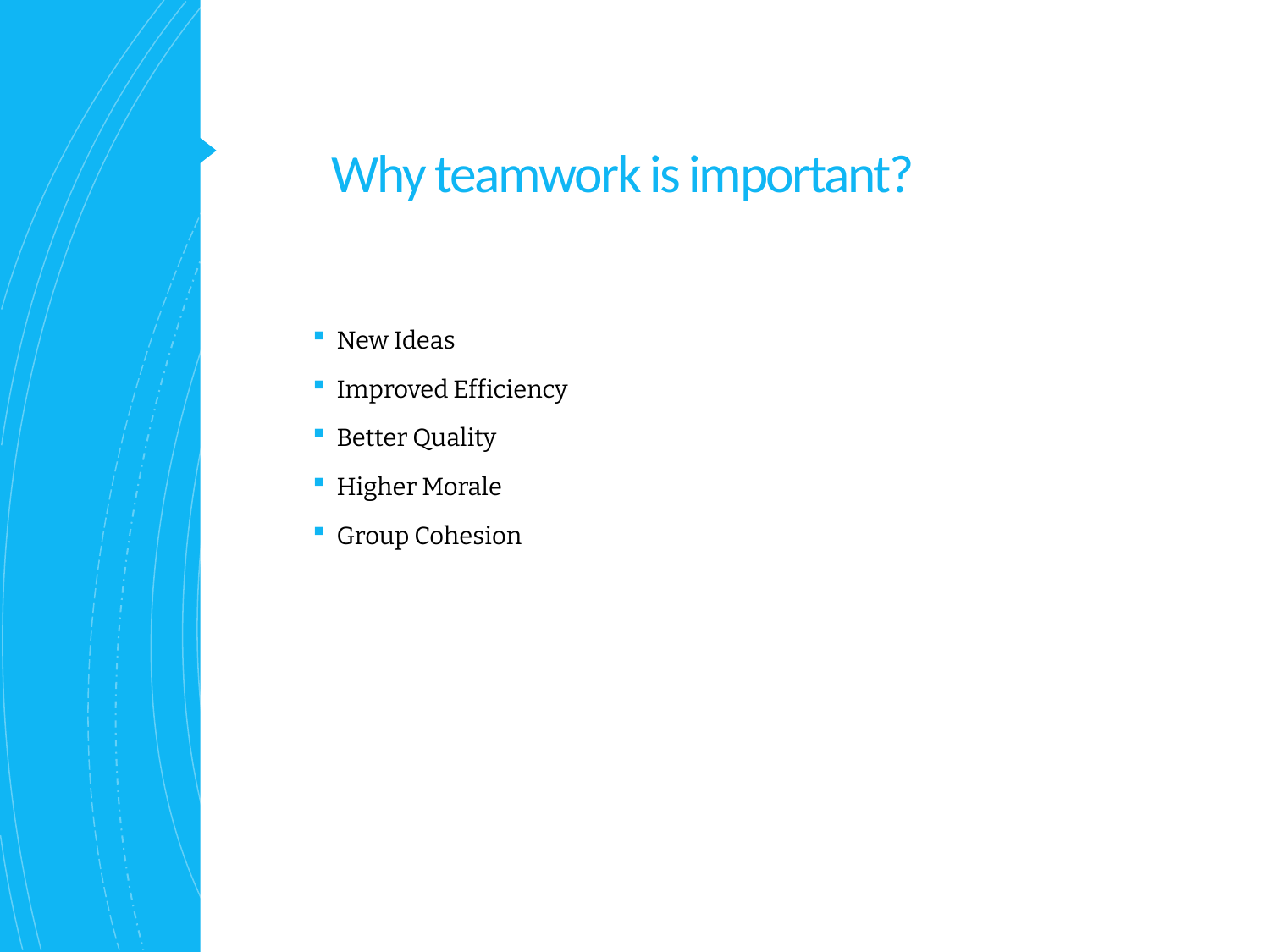

# Why teamwork is important?

New Ideas
Improved Efficiency
Better Quality
Higher Morale
Group Cohesion